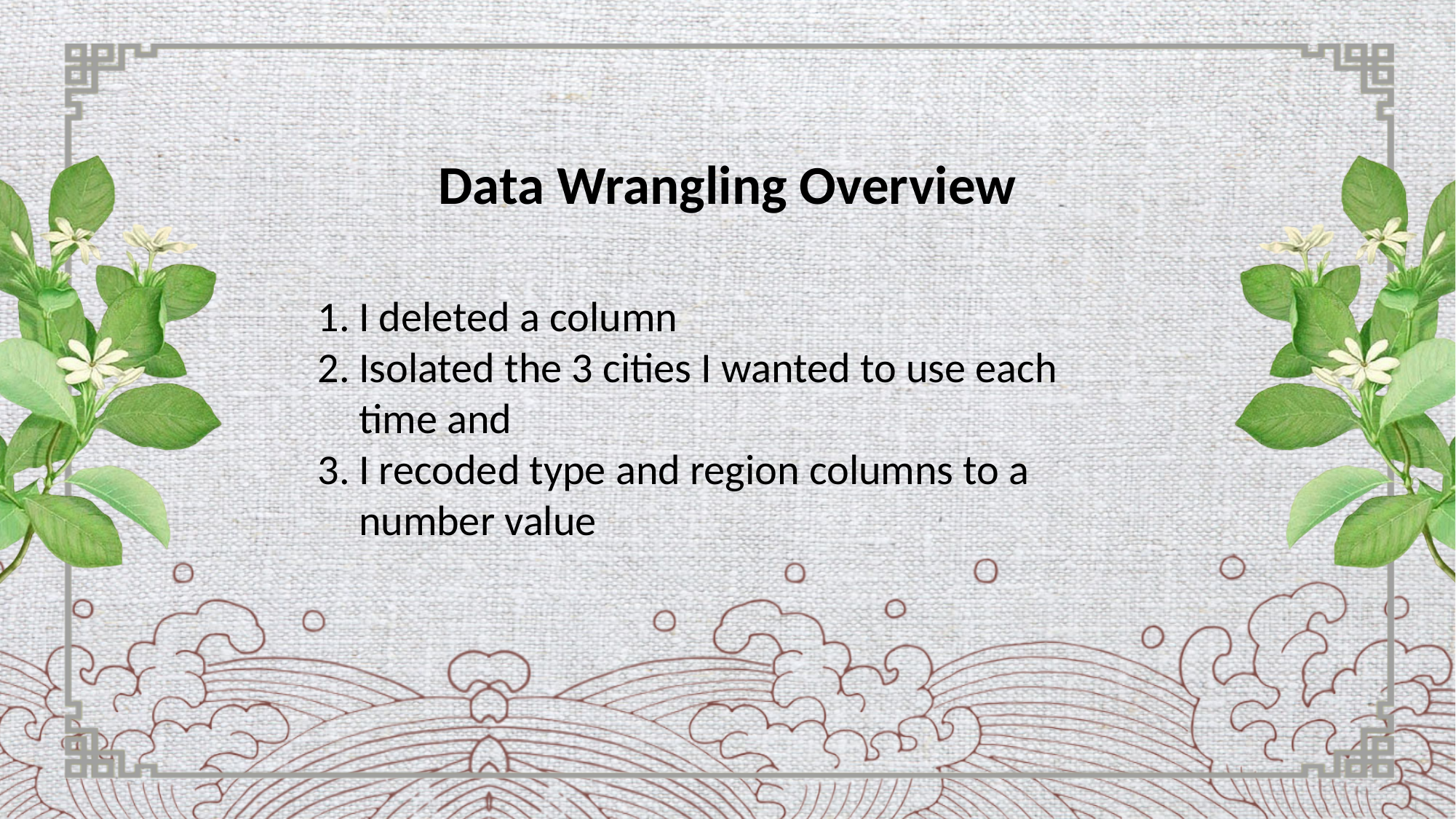

Data Wrangling Overview
I deleted a column
Isolated the 3 cities I wanted to use each time and
I recoded type and region columns to a number value